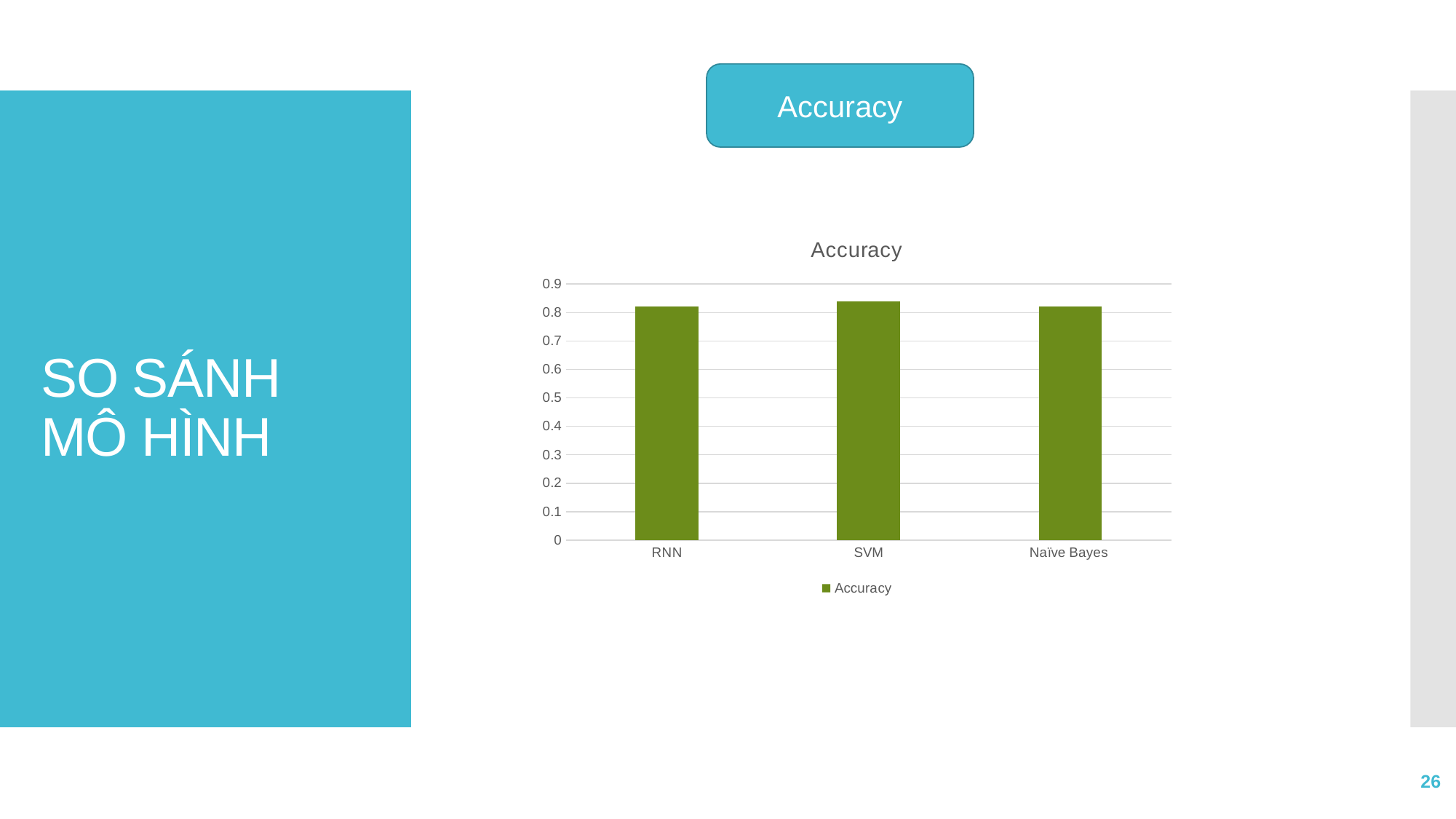

Accuracy
# SO SÁNH MÔ HÌNH

### Chart:

| Category | Accuracy |
|---|---|
| RNN | 0.82 |
| SVM | 0.84 |
| Naïve Bayes  | 0.82 |
26